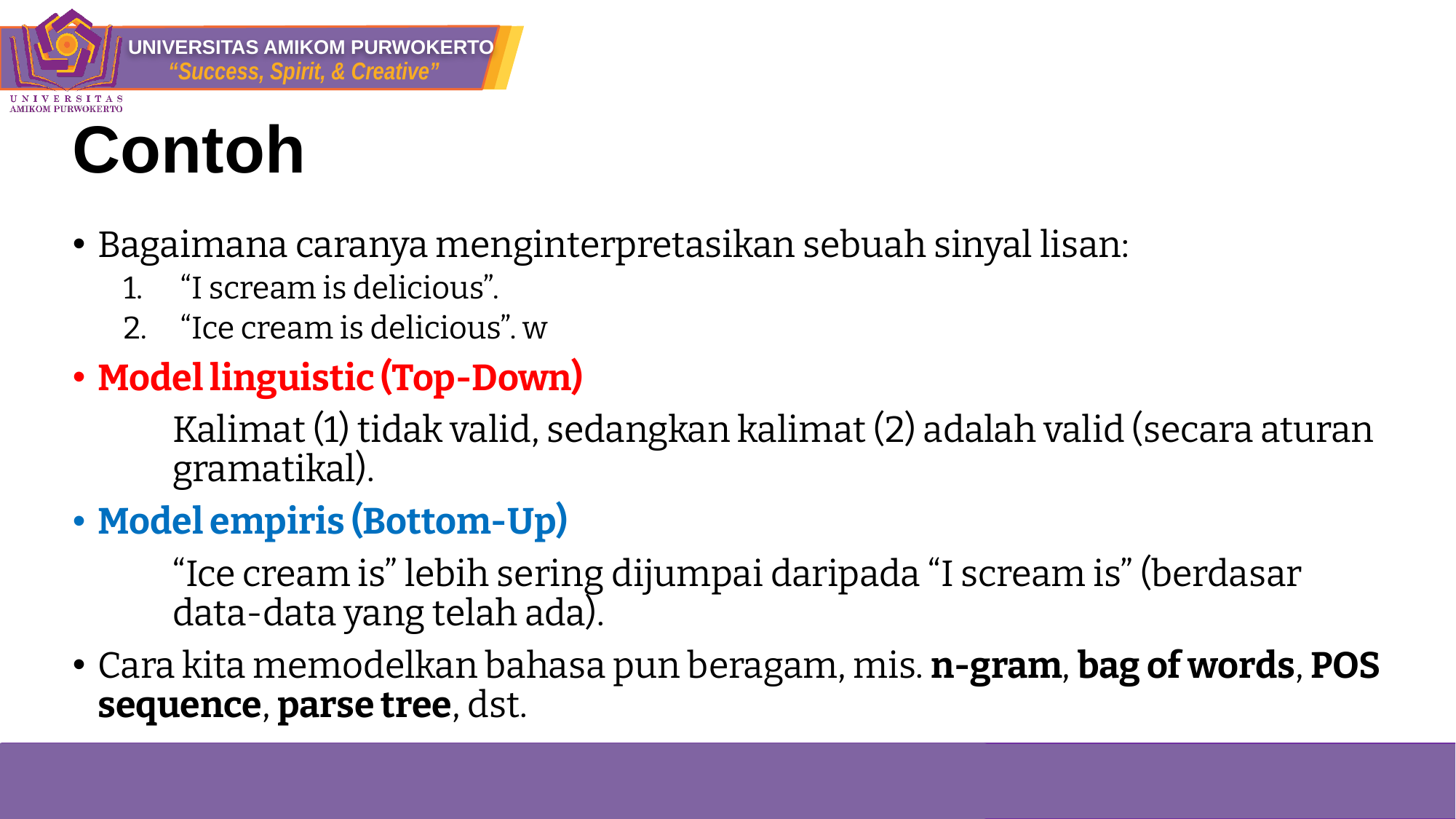

# Contoh
Bagaimana caranya menginterpretasikan sebuah sinyal lisan:
“I scream is delicious”.
“Ice cream is delicious”. w
Model linguistic (Top-Down)
Kalimat (1) tidak valid, sedangkan kalimat (2) adalah valid (secara aturan gramatikal).
Model empiris (Bottom-Up)
“Ice cream is” lebih sering dijumpai daripada “I scream is” (berdasar data-data yang telah ada).
Cara kita memodelkan bahasa pun beragam, mis. n-gram, bag of words, POS sequence, parse tree, dst.